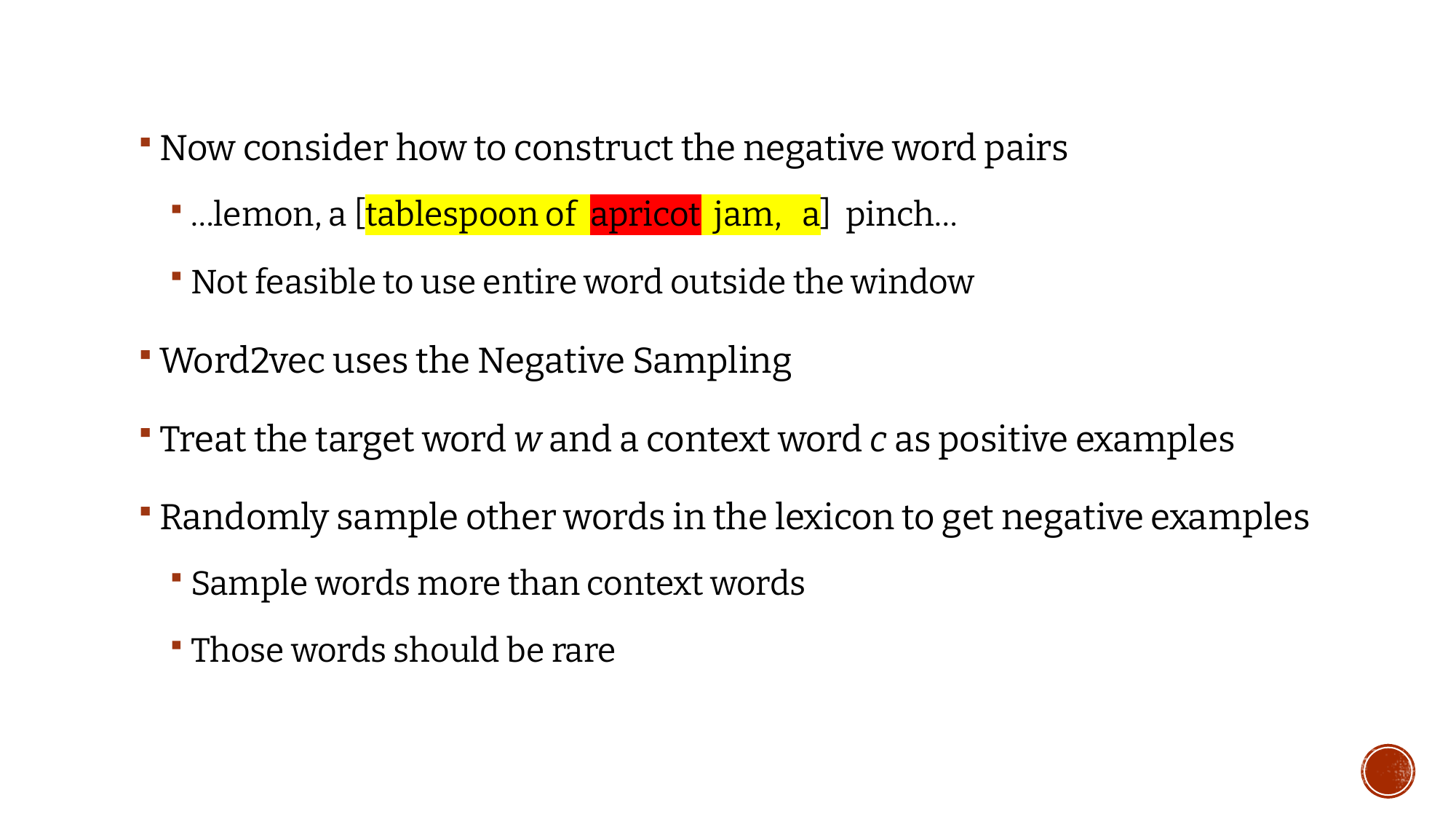

Now consider how to construct the negative word pairs
…lemon, a [tablespoon of  apricot  jam,   a]  pinch…
Not feasible to use entire word outside the window
Word2vec uses the Negative Sampling
Treat the target word w and a context word c as positive examples
Randomly sample other words in the lexicon to get negative examples
Sample words more than context words
Those words should be rare